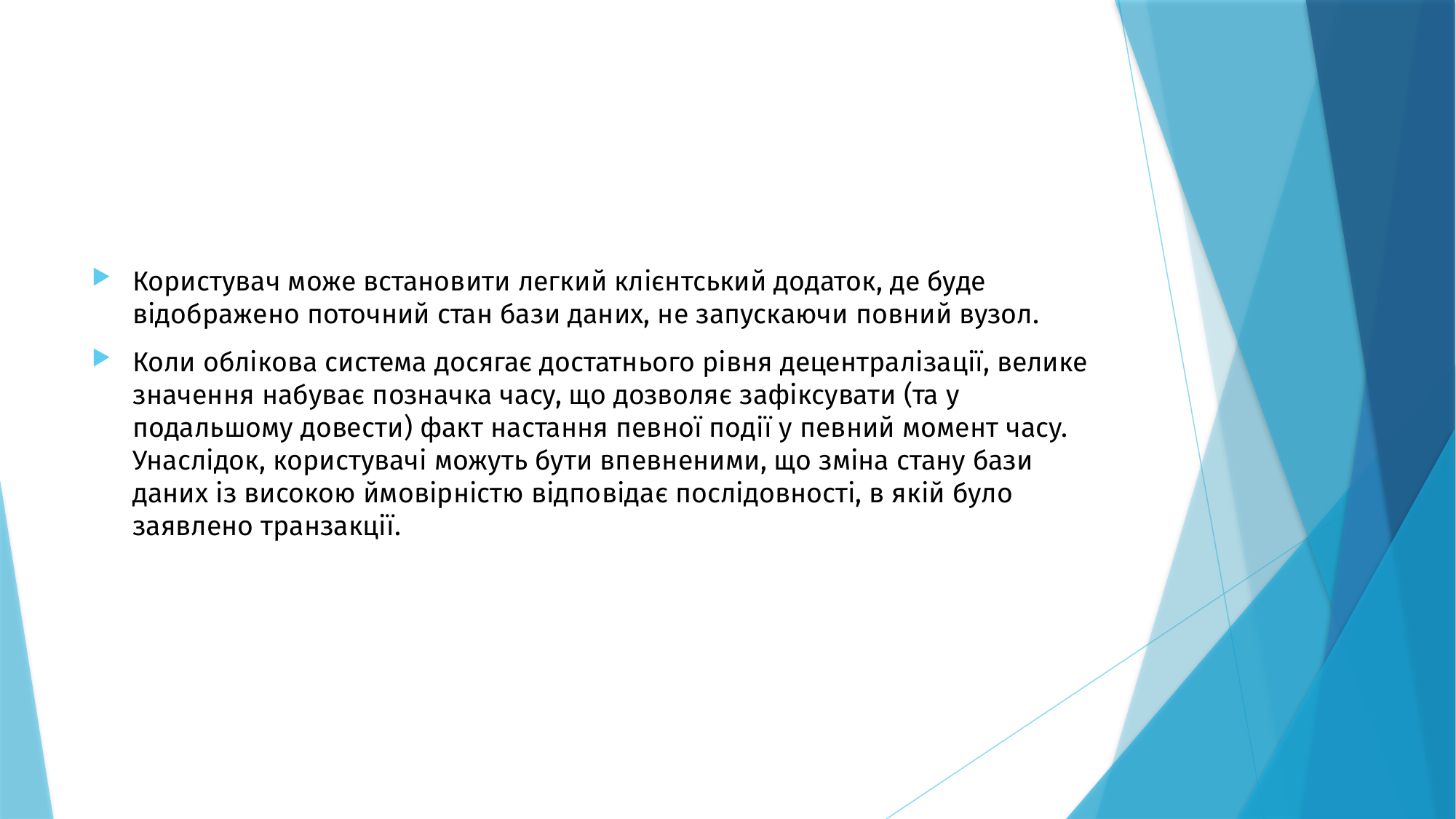

#
Користувач може встановити легкий клієнтський додаток, де буде відображено поточний стан бази даних, не запускаючи повний вузол.
Коли облікова система досягає достатнього рівня децентралізації, велике значення набуває позначка часу, що дозволяє зафіксувати (та у подальшому довести) факт настання певної події у певний момент часу. Унаслідок, користувачі можуть бути впевненими, що зміна стану бази даних із високою ймовірністю відповідає послідовності, в якій було заявлено транзакції.